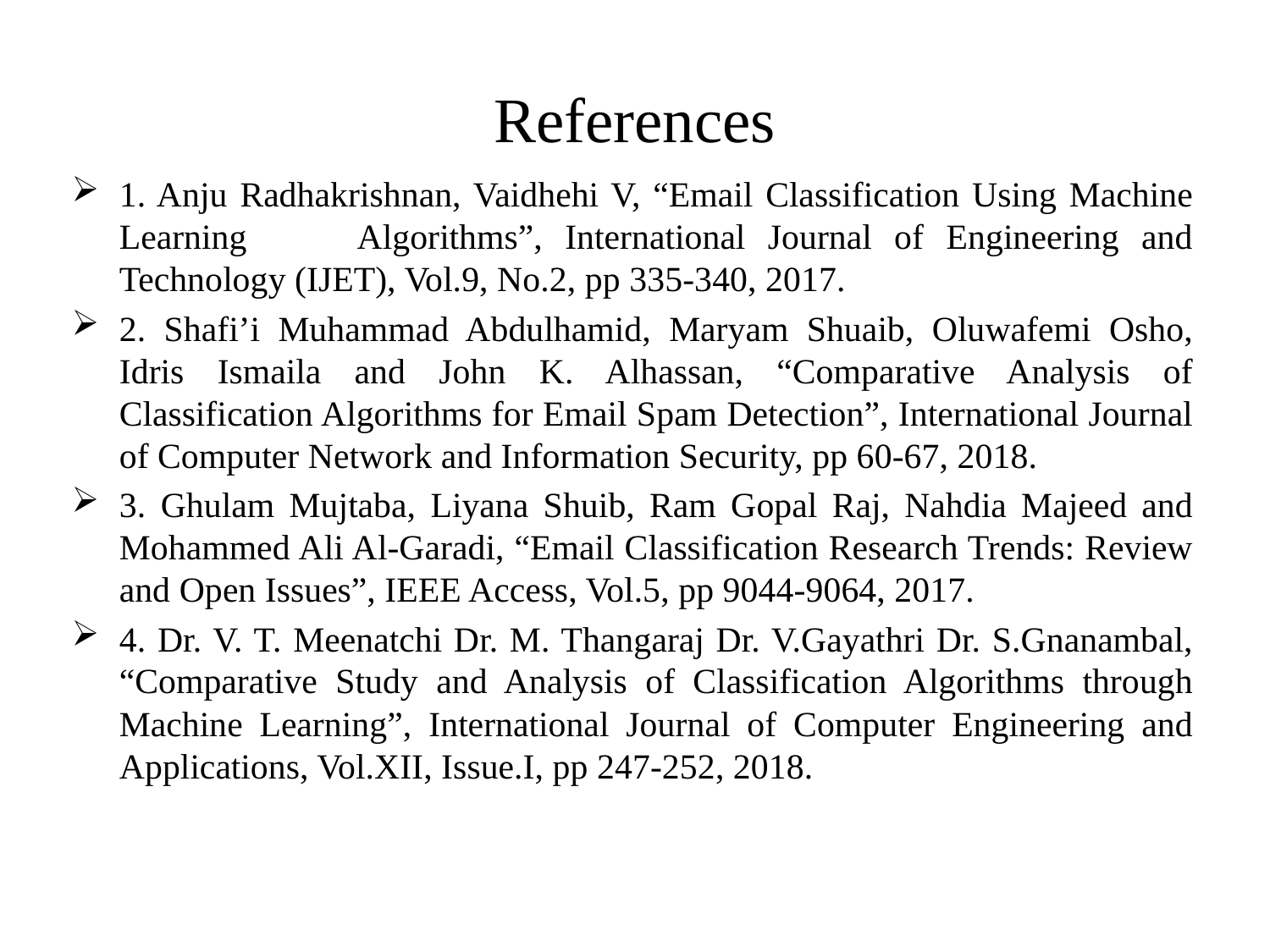

# References
1. Anju Radhakrishnan, Vaidhehi V, “Email Classification Using Machine Learning     Algorithms”, International Journal of Engineering and Technology (IJET), Vol.9, No.2, pp 335-340, 2017.
2. Shafi’i Muhammad Abdulhamid, Maryam Shuaib, Oluwafemi Osho, Idris Ismaila and John K. Alhassan, “Comparative Analysis of Classification Algorithms for Email Spam Detection”, International Journal of Computer Network and Information Security, pp 60-67, 2018.
3. Ghulam Mujtaba, Liyana Shuib, Ram Gopal Raj, Nahdia Majeed and Mohammed Ali Al-Garadi, “Email Classification Research Trends: Review and Open Issues”, IEEE Access, Vol.5, pp 9044-9064, 2017.
4. Dr. V. T. Meenatchi Dr. M. Thangaraj Dr. V.Gayathri Dr. S.Gnanambal, “Comparative Study and Analysis of Classification Algorithms through Machine Learning”, International Journal of Computer Engineering and Applications, Vol.XII, Issue.I, pp 247-252, 2018.